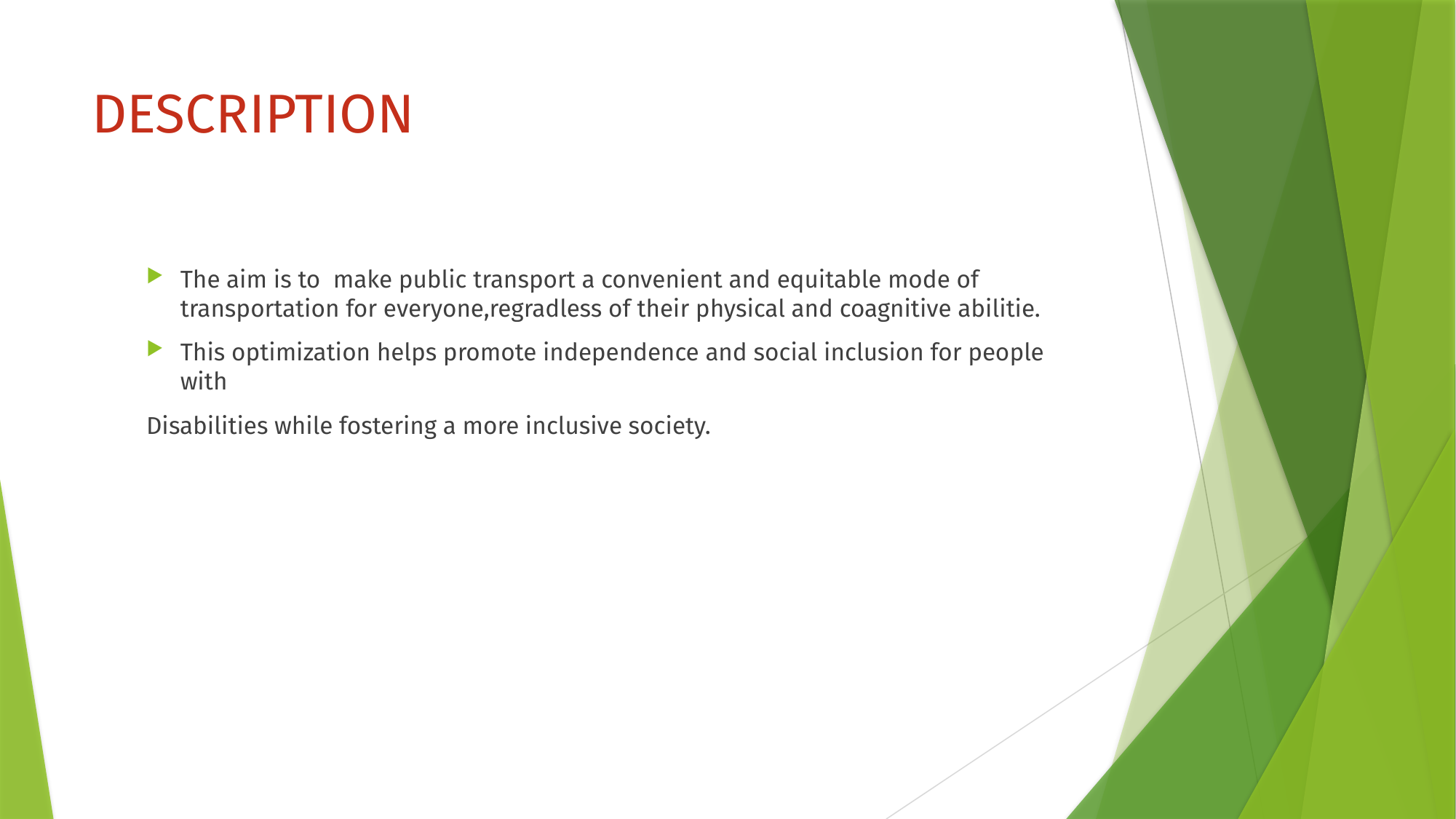

# DESCRIPTION
The aim is to  make public transport a convenient and equitable mode of transportation for everyone,regradless of their physical and coagnitive abilitie.
This optimization helps promote independence and social inclusion for people with
Disabilities while fostering a more inclusive society.